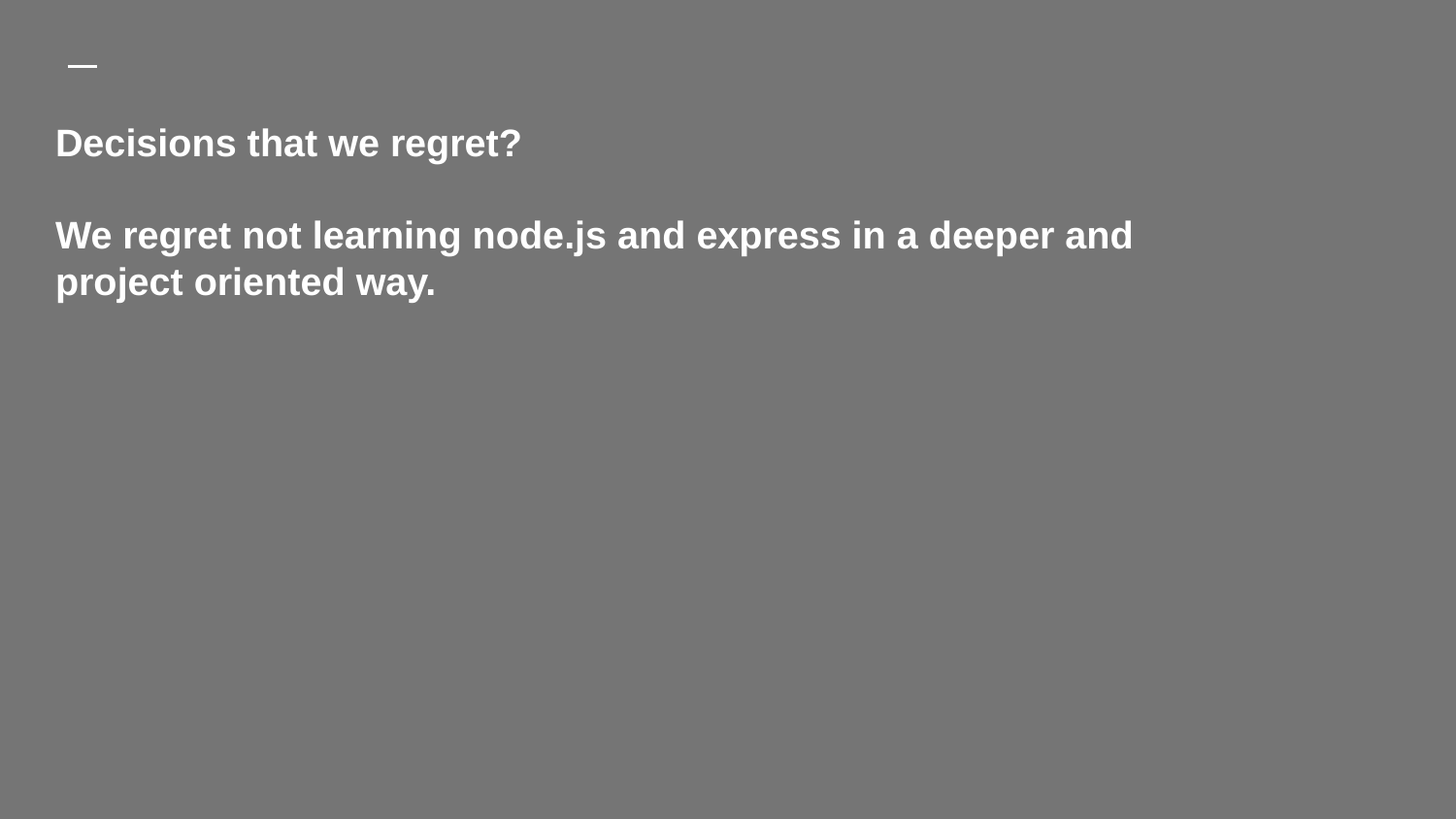

# Decisions that we regret?

We regret not learning node.js and express in a deeper and
project oriented way.